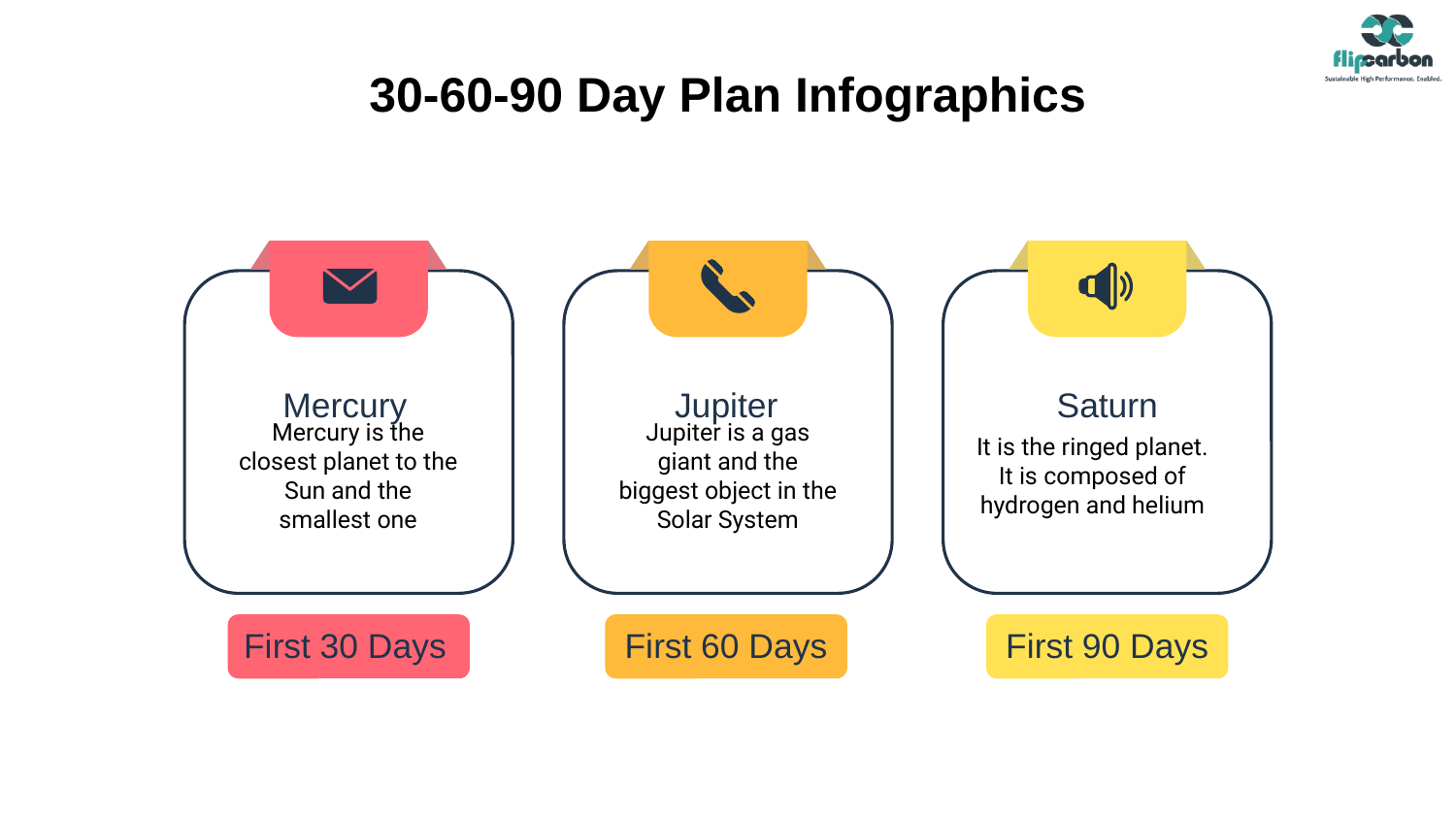

# 30-60-90 Day Plan Infographics

Mercury
Jupiter
Saturn
Mercury is the closest planet to the Sun and the smallest one
Jupiter is a gas giant and the biggest object in the Solar System
It is the ringed planet. It is composed of hydrogen and helium
First 30 Days
First 60 Days
First 90 Days